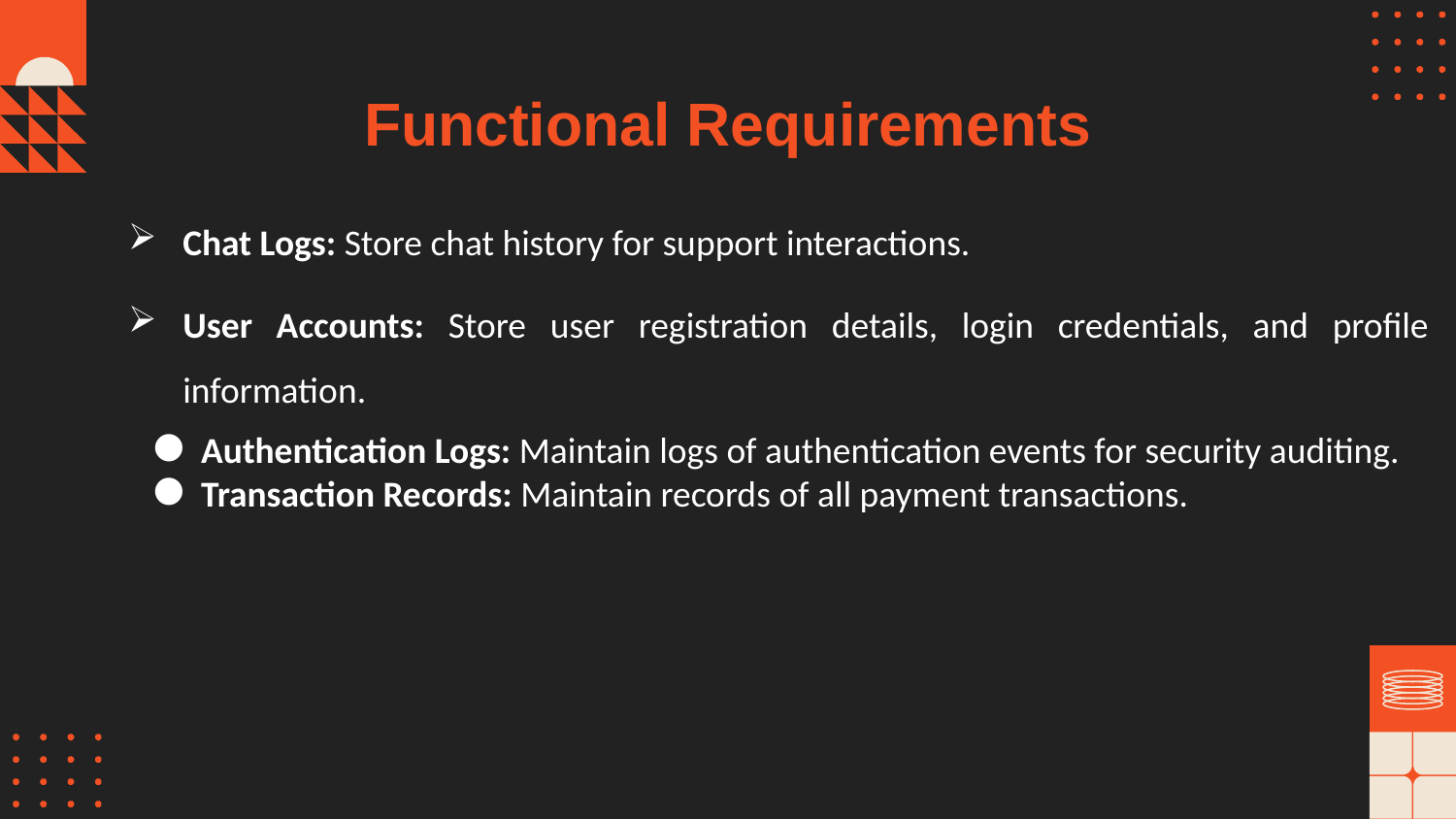

# Functional Requirements
Chat Logs: Store chat history for support interactions.
User Accounts: Store user registration details, login credentials, and profile information.
Authentication Logs: Maintain logs of authentication events for security auditing.
Transaction Records: Maintain records of all payment transactions.